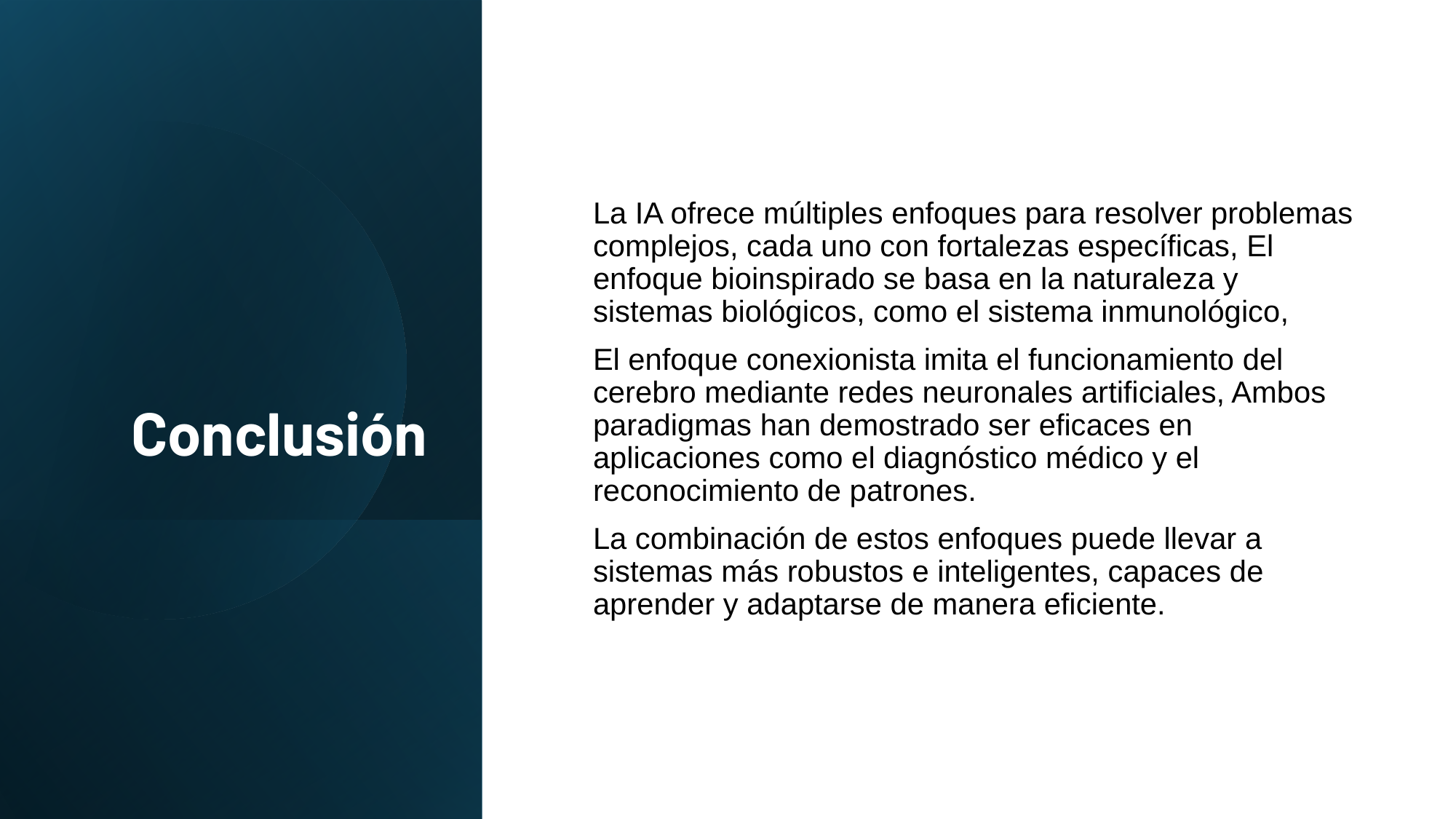

# Conclusión
La IA ofrece múltiples enfoques para resolver problemas complejos, cada uno con fortalezas específicas, El enfoque bioinspirado se basa en la naturaleza y sistemas biológicos, como el sistema inmunológico,
El enfoque conexionista imita el funcionamiento del cerebro mediante redes neuronales artificiales, Ambos paradigmas han demostrado ser eficaces en aplicaciones como el diagnóstico médico y el reconocimiento de patrones.
La combinación de estos enfoques puede llevar a sistemas más robustos e inteligentes, capaces de aprender y adaptarse de manera eficiente.